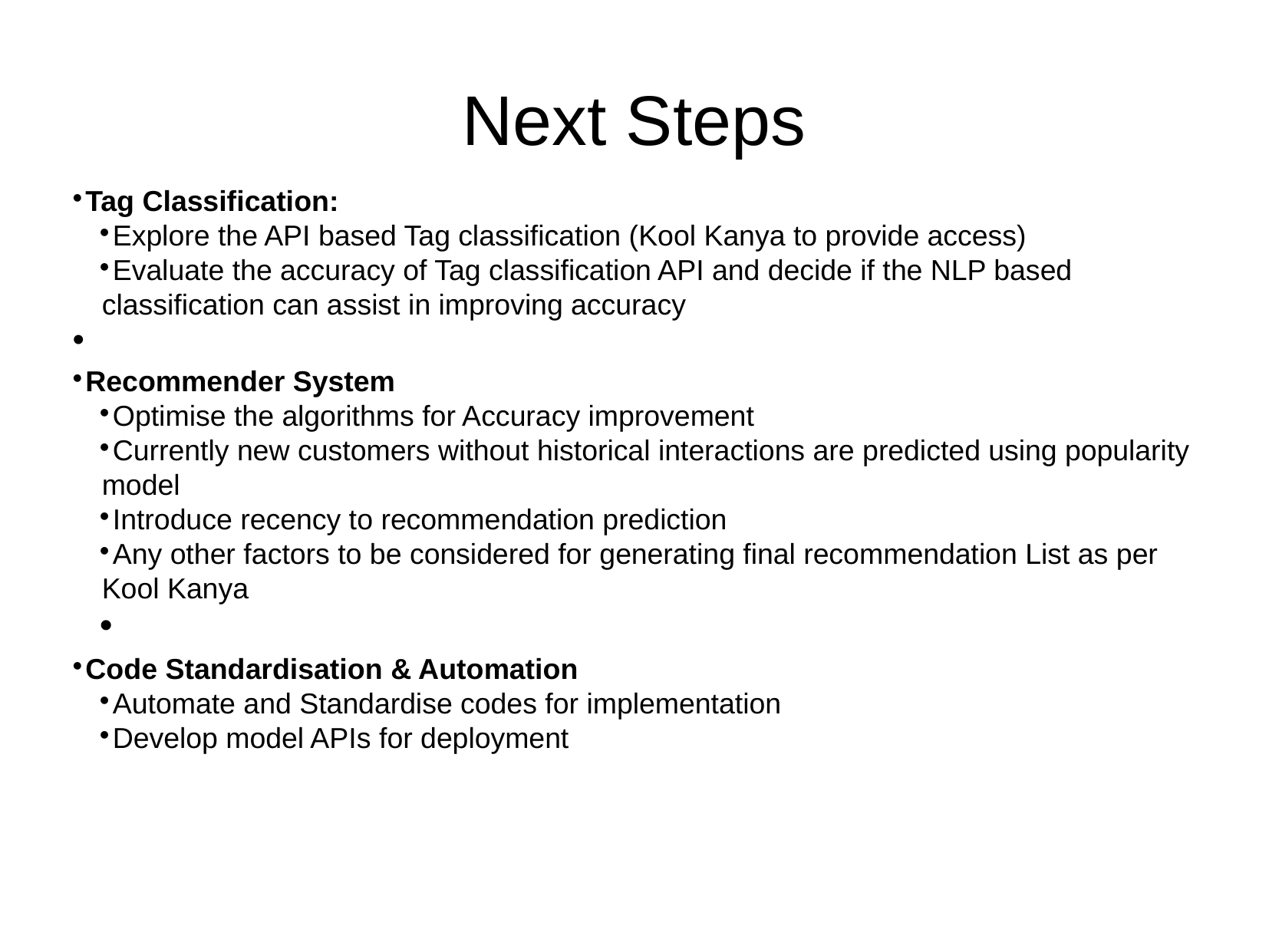

Next Steps
Tag Classification:
Explore the API based Tag classification (Kool Kanya to provide access)
Evaluate the accuracy of Tag classification API and decide if the NLP based classification can assist in improving accuracy

Recommender System
Optimise the algorithms for Accuracy improvement
Currently new customers without historical interactions are predicted using popularity model
Introduce recency to recommendation prediction
Any other factors to be considered for generating final recommendation List as per Kool Kanya

Code Standardisation & Automation
Automate and Standardise codes for implementation
Develop model APIs for deployment